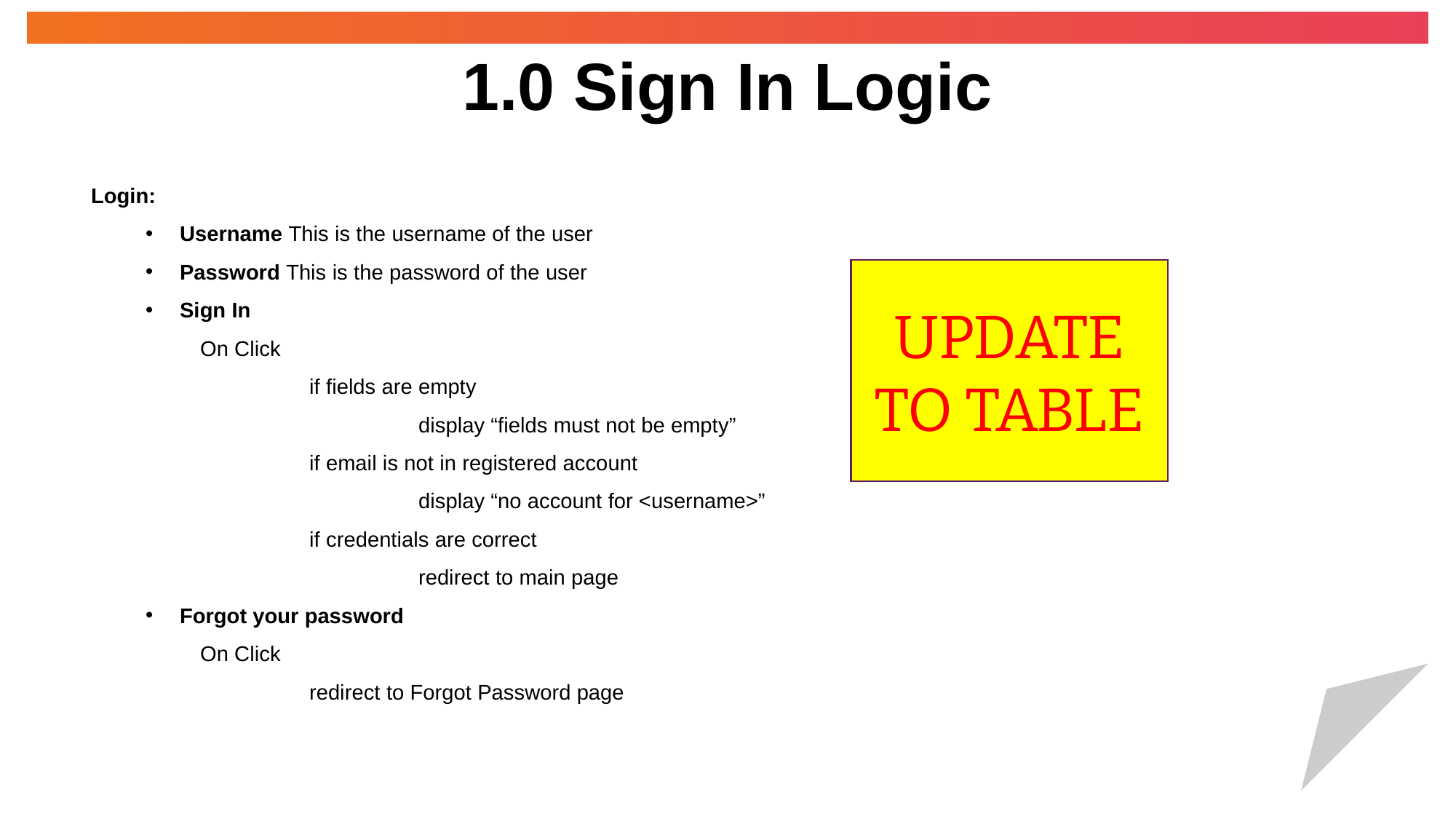

# 1.0 Sign In Logic
Login:
Username This is the username of the user
Password This is the password of the user
Sign In
	On Click
		if fields are empty
			display “fields must not be empty”
		if email is not in registered account
			display “no account for <username>”
		if credentials are correct
			redirect to main page
Forgot your password
	On Click
		redirect to Forgot Password page

UPDATE TO TABLE